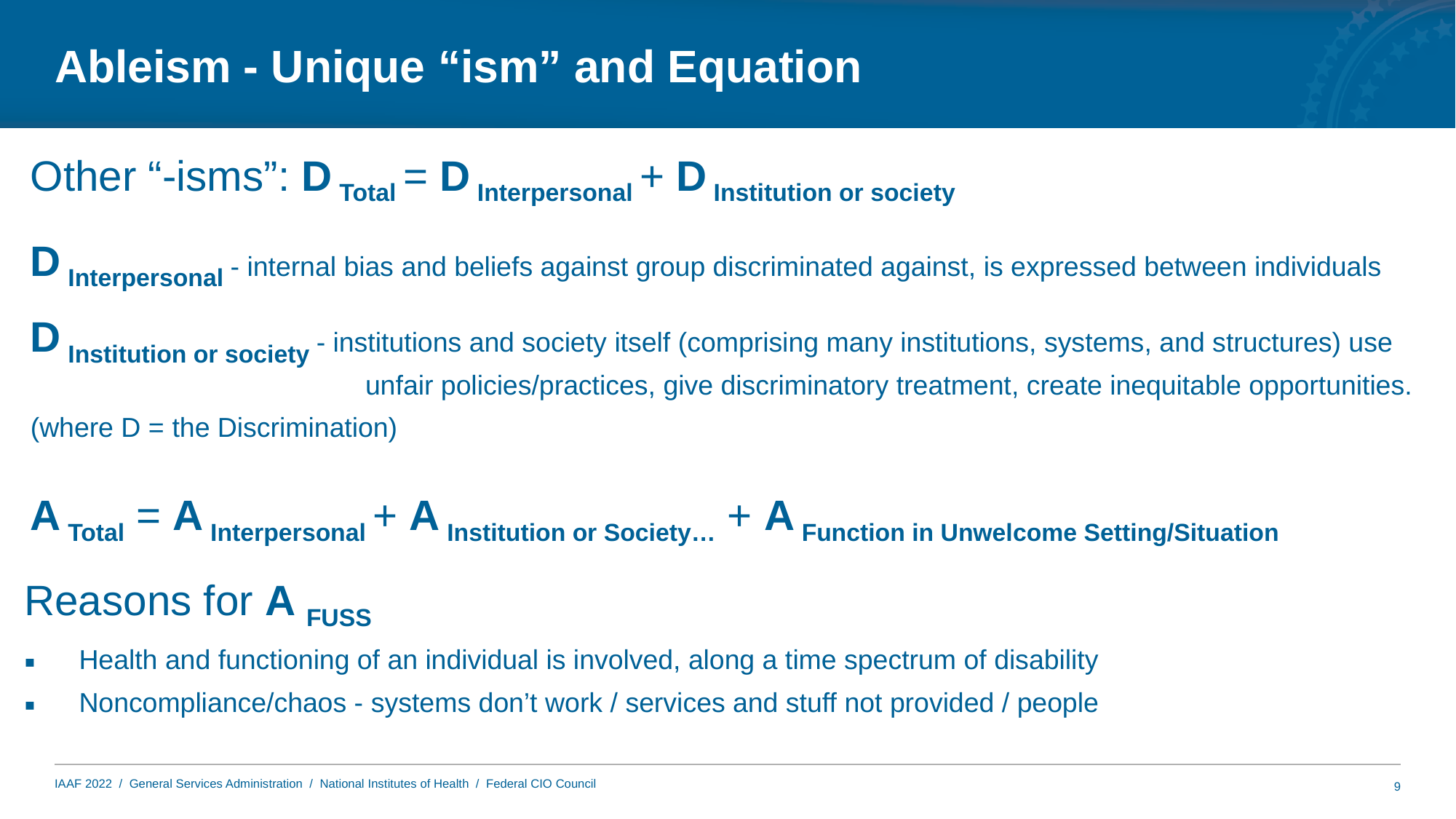

# Ableism - Unique “ism” and Equation
Other “-isms”: D Total = D Interpersonal + D Institution or society
D Interpersonal - internal bias and beliefs against group discriminated against, is expressed between individuals
D Institution or society - institutions and society itself (comprising many institutions, systems, and structures) use unfair policies/practices, give discriminatory treatment, create inequitable opportunities.
(where D = the Discrimination)
A Total = A Interpersonal + A Institution or Society… + A Function in Unwelcome Setting/Situation
Reasons for A FUSS
Health and functioning of an individual is involved, along a time spectrum of disability
Noncompliance/chaos - systems don’t work / services and stuff not provided / people
9